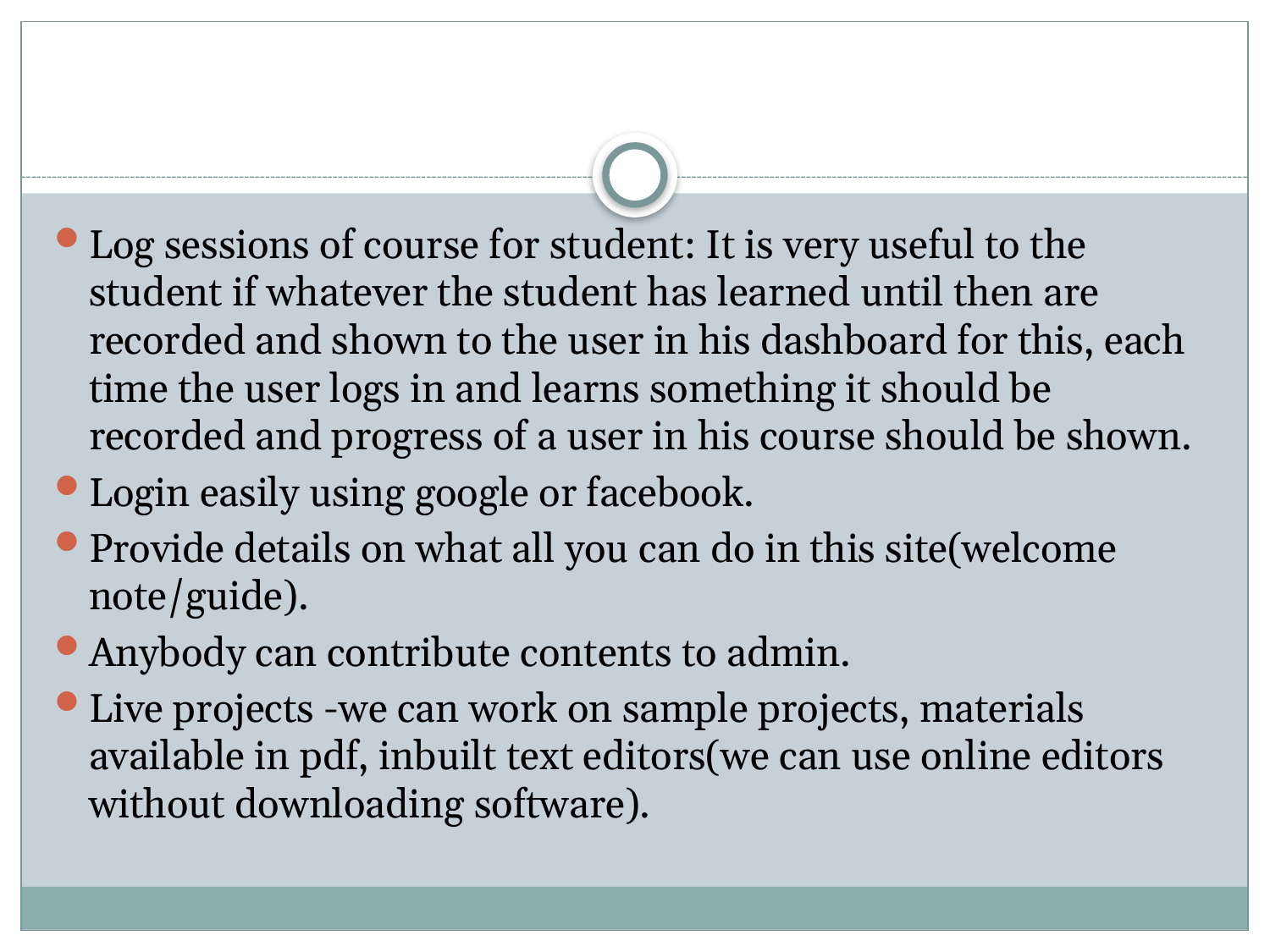

Log sessions of course for student: It is very useful to the student if whatever the student has learned until then are recorded and shown to the user in his dashboard for this, each time the user logs in and learns something it should be recorded and progress of a user in his course should be shown.
Login easily using google or facebook.
Provide details on what all you can do in this site(welcome note/guide).
Anybody can contribute contents to admin.
Live projects -we can work on sample projects, materials available in pdf, inbuilt text editors(we can use online editors without downloading software).